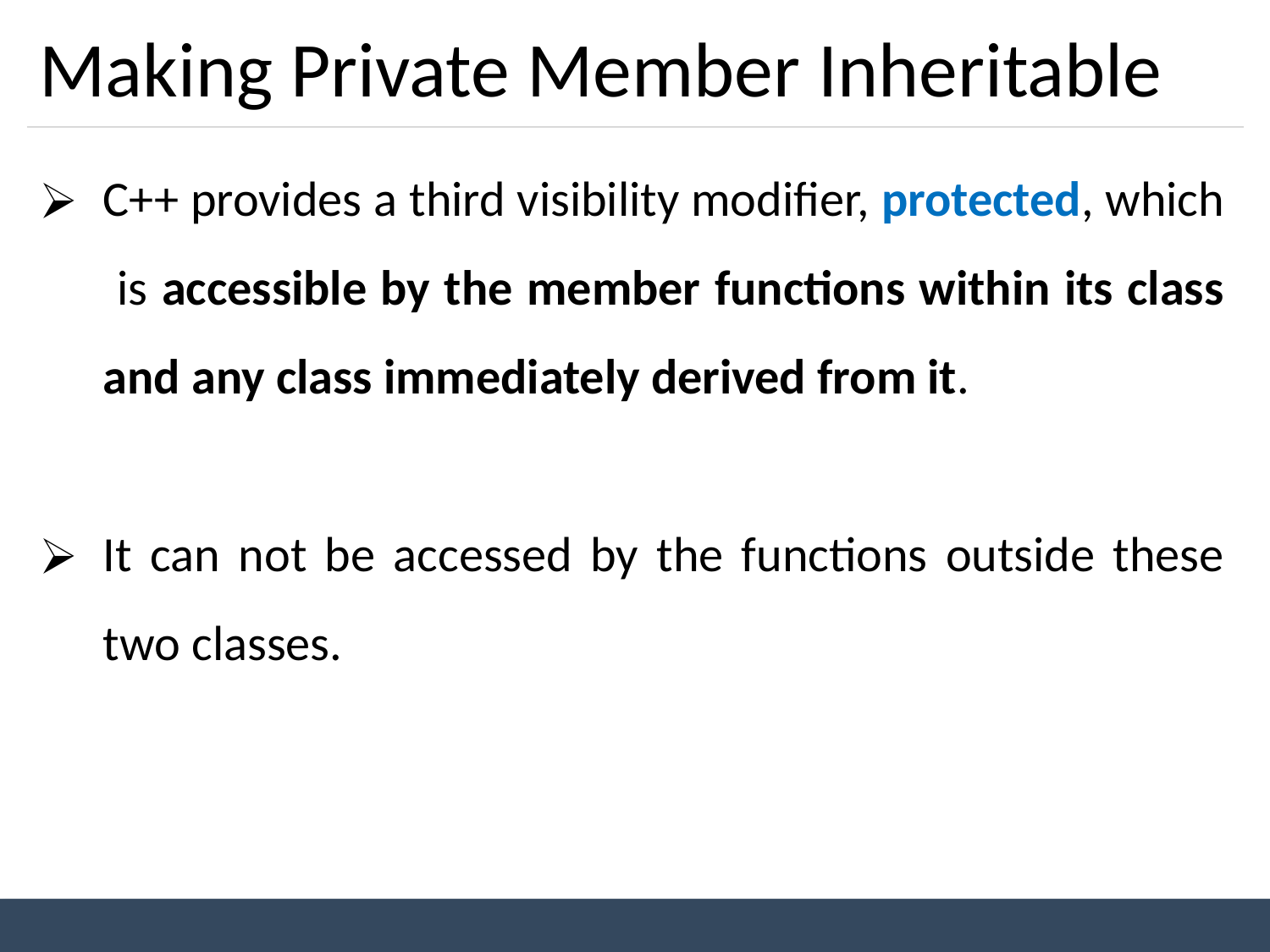

# Making Private Member Inheritable

C++ provides a third visibility modifier, protected, which  is accessible by the member functions within its class and any class immediately derived from it.

It can not be accessed by the functions outside these two classes.

9